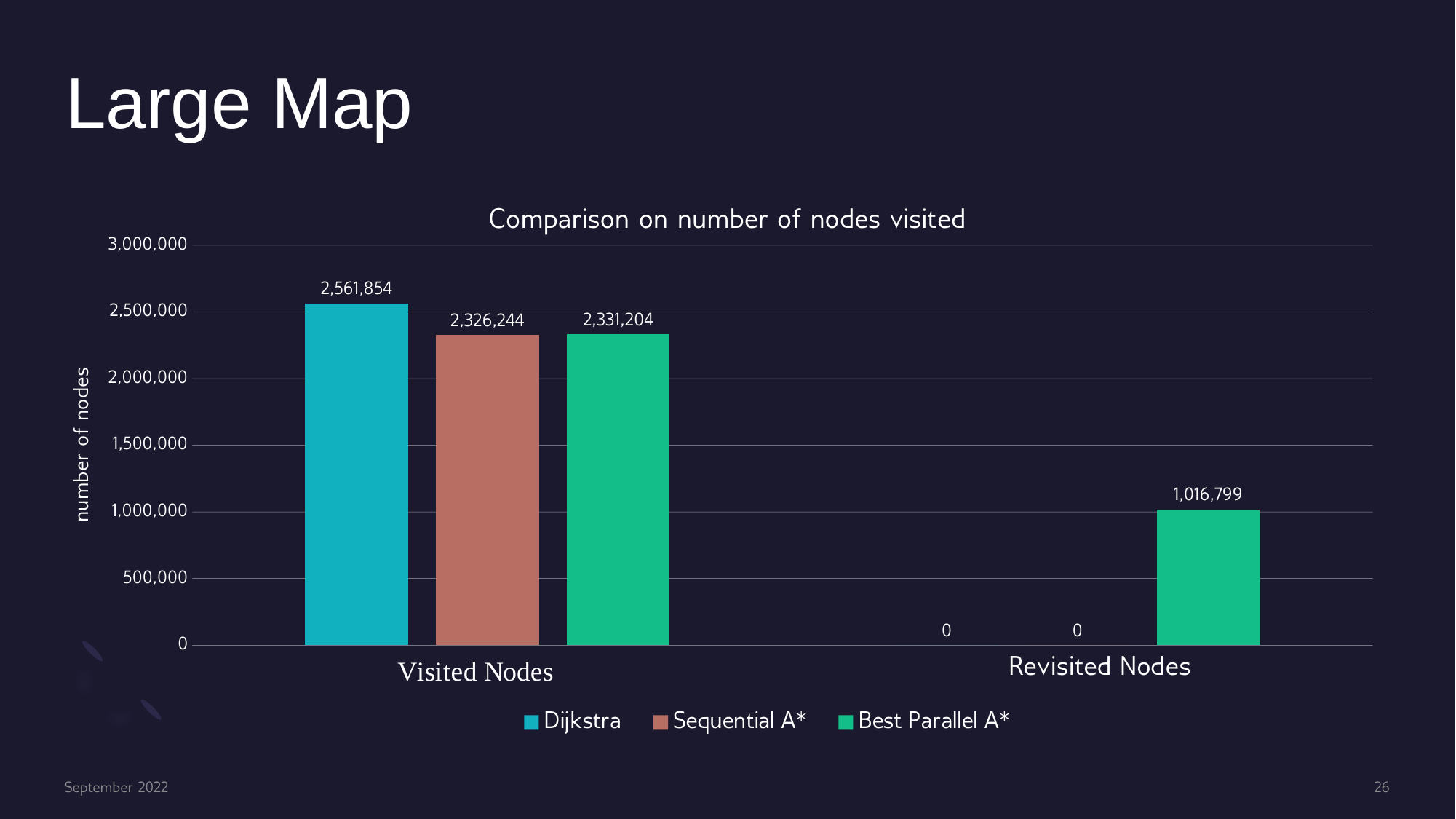

# Large Map

### Chart: Comparison on number of nodes visited

| Category | Dijkstra | Sequential A* | Best Parallel A* |
|---|---|---|---|
| Visited Nodes | 2561854.0 | 2326244.0 | 2331204.0 |
| Revisited Nodes | 0.0 | 0.0 | 1016799.0 |
September 2022
26